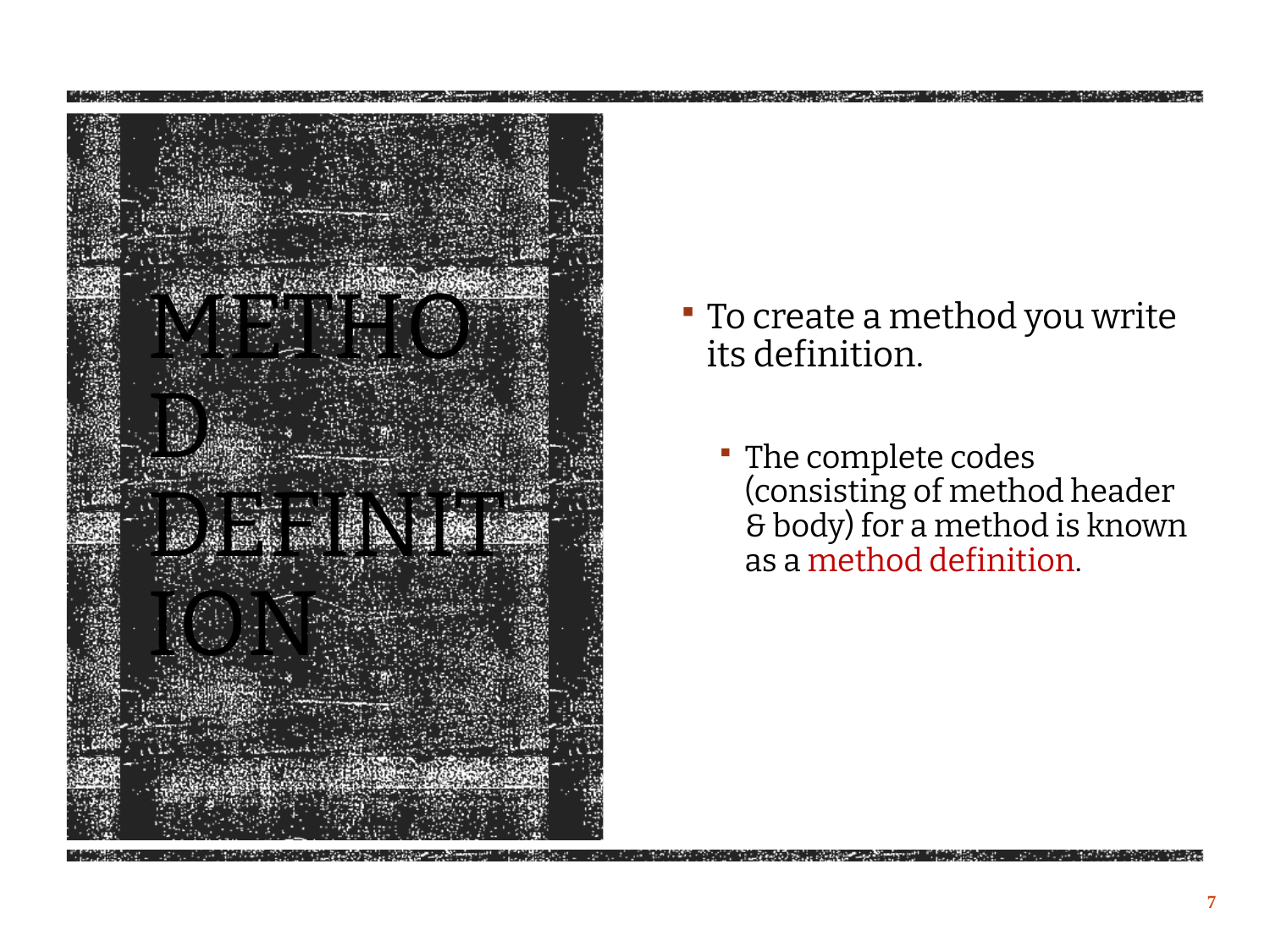

To create a method you write its definition.

The complete codes (consisting of method header & body) for a method is known as a method definition.

# Method Definition

7